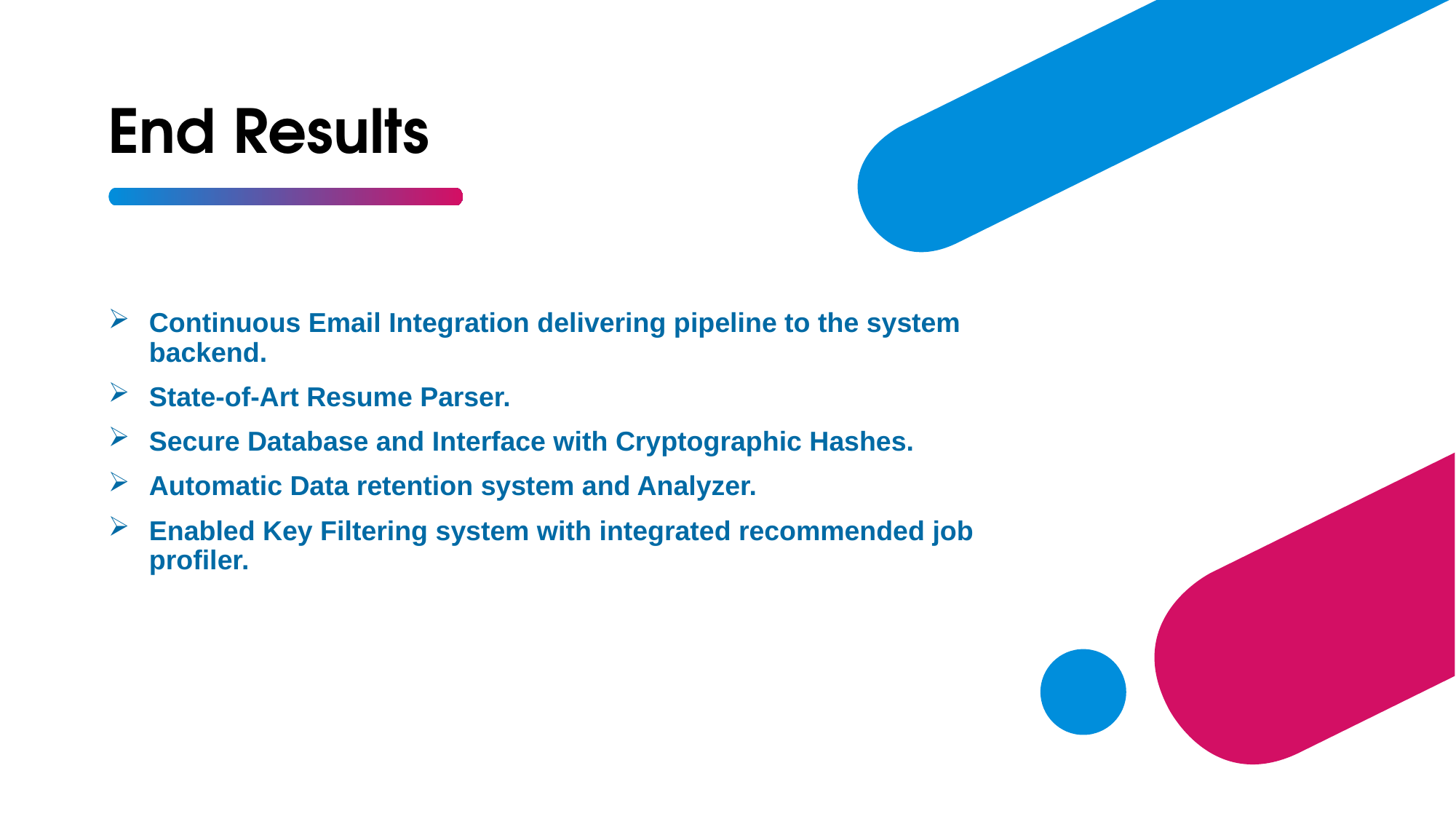

# End Results
Continuous Email Integration delivering pipeline to the system backend.
State-of-Art Resume Parser.
Secure Database and Interface with Cryptographic Hashes.
Automatic Data retention system and Analyzer.
Enabled Key Filtering system with integrated recommended job profiler.